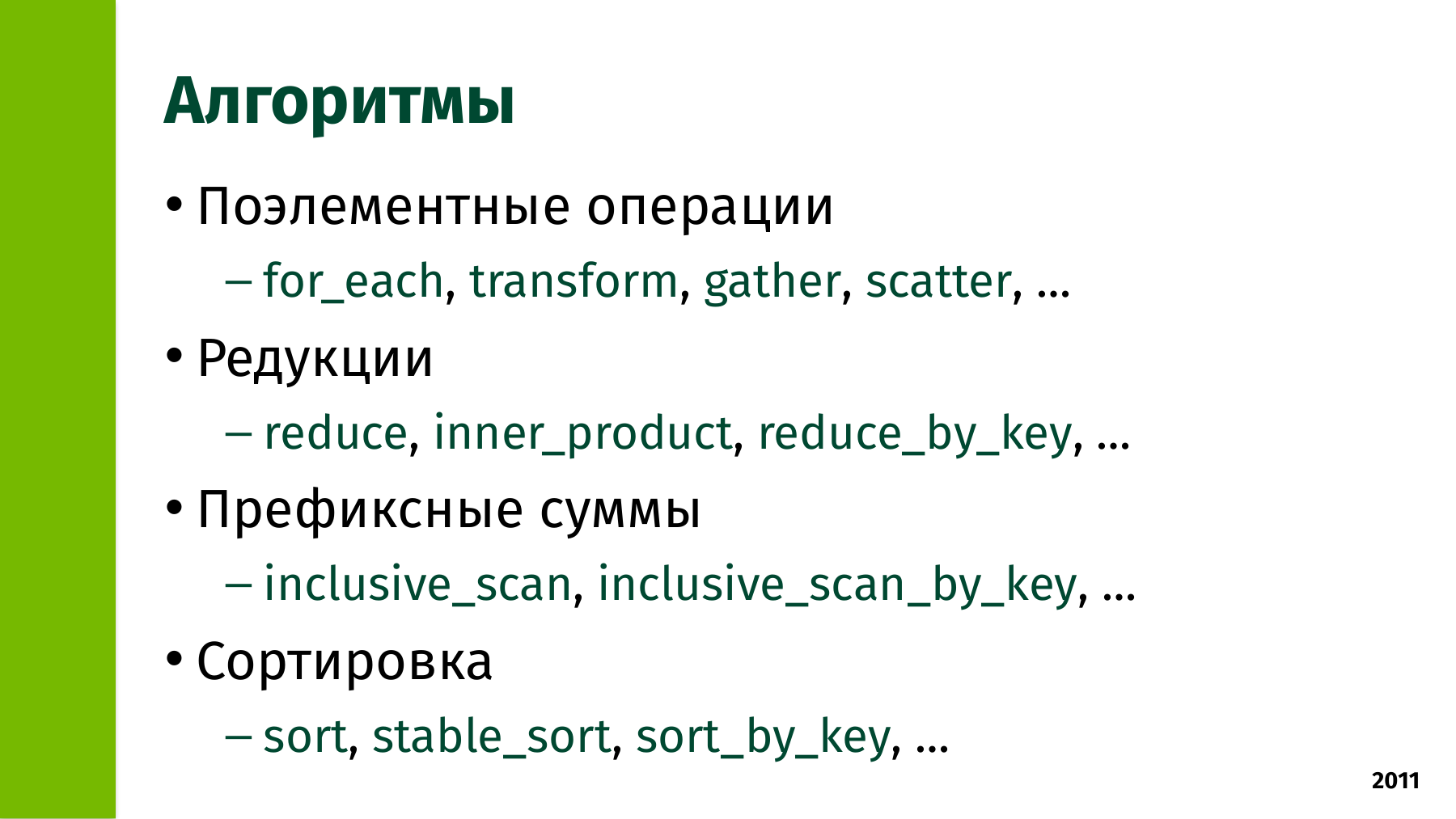

# Алгоритмы
Поэлементные операции
for_each, transform, gather, scatter, …
Редукции
reduce, inner_product, reduce_by_key, …
Префиксные суммы
inclusive_scan, inclusive_scan_by_key, …
Сортировка
sort, stable_sort, sort_by_key, …